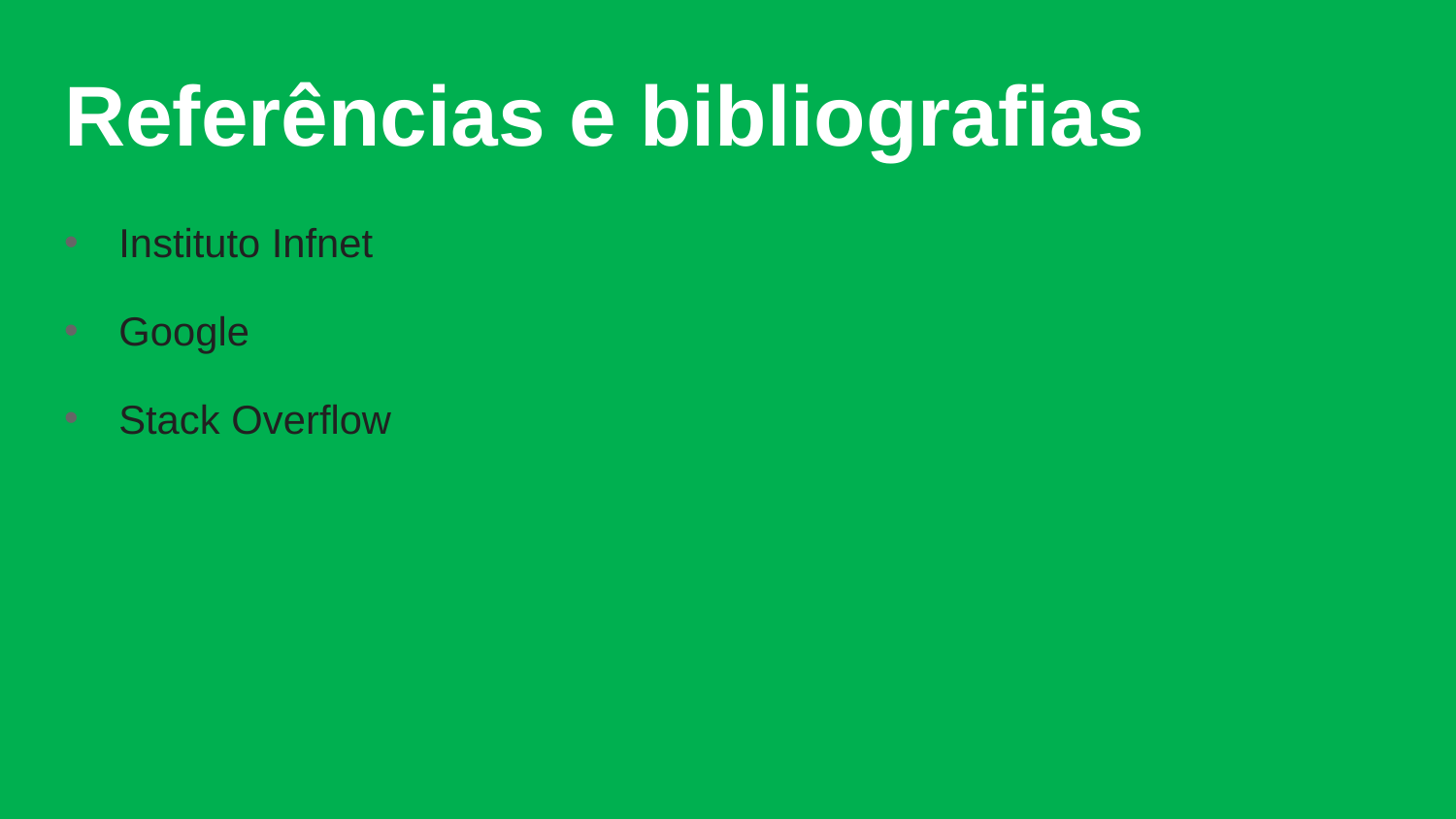

# Referências e bibliografias
Instituto Infnet
Google
Stack Overflow